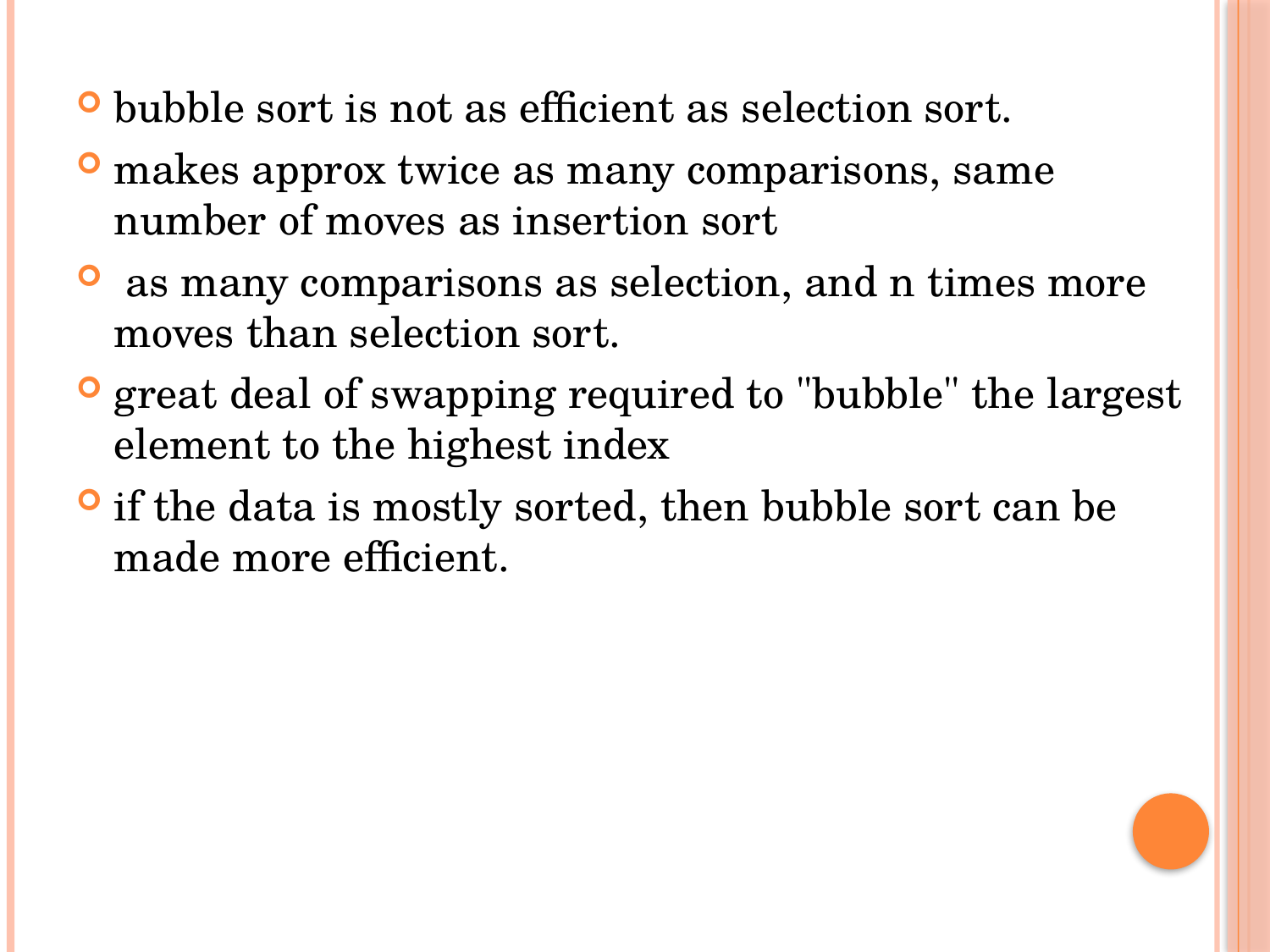

bubble sort is not as efficient as selection sort.
makes approx twice as many comparisons, same number of moves as insertion sort
 as many comparisons as selection, and n times more moves than selection sort.
great deal of swapping required to "bubble" the largest element to the highest index
if the data is mostly sorted, then bubble sort can be made more efficient.